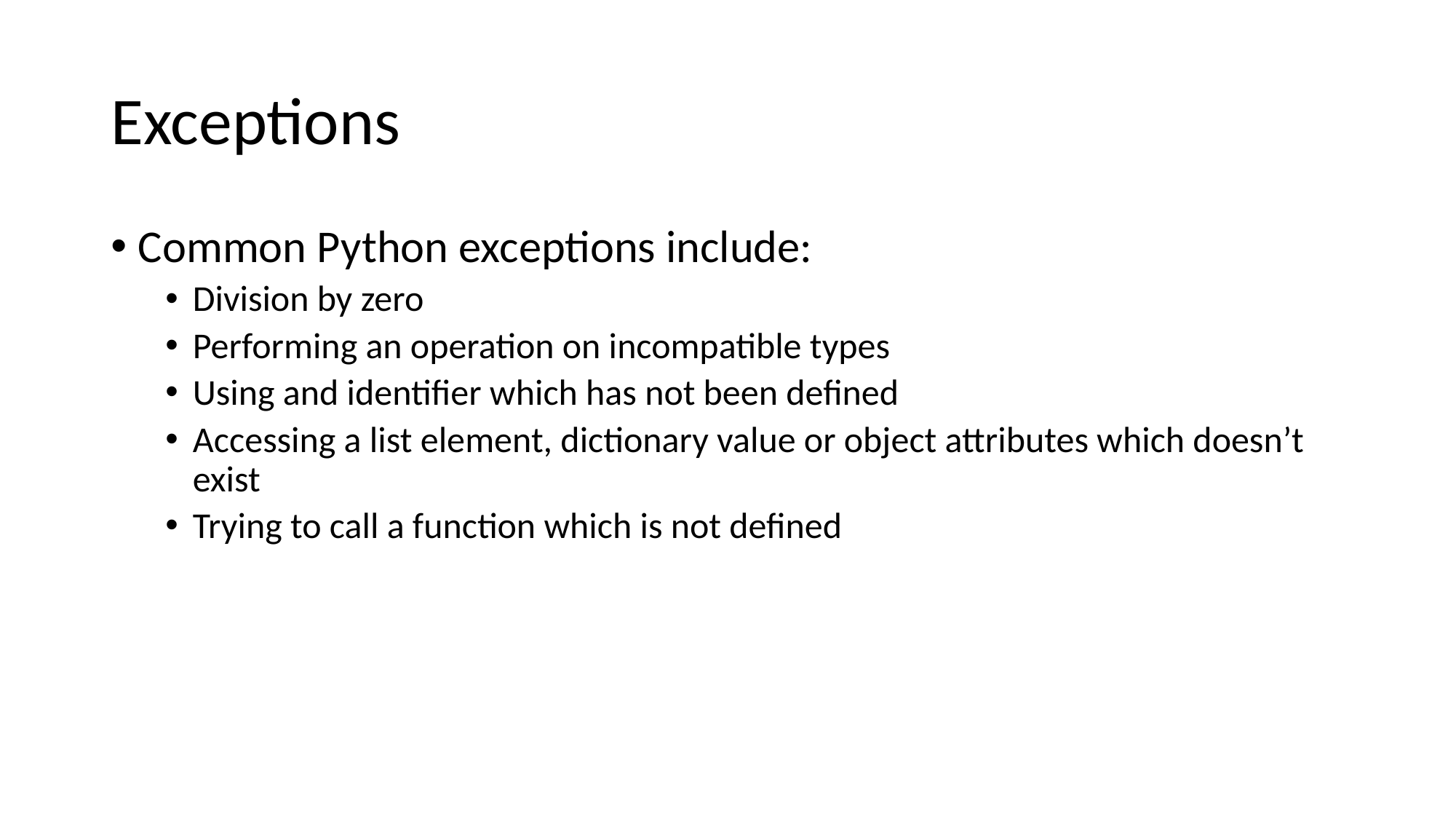

# Exceptions
Common Python exceptions include:
Division by zero
Performing an operation on incompatible types
Using and identifier which has not been defined
Accessing a list element, dictionary value or object attributes which doesn’t exist
Trying to call a function which is not defined